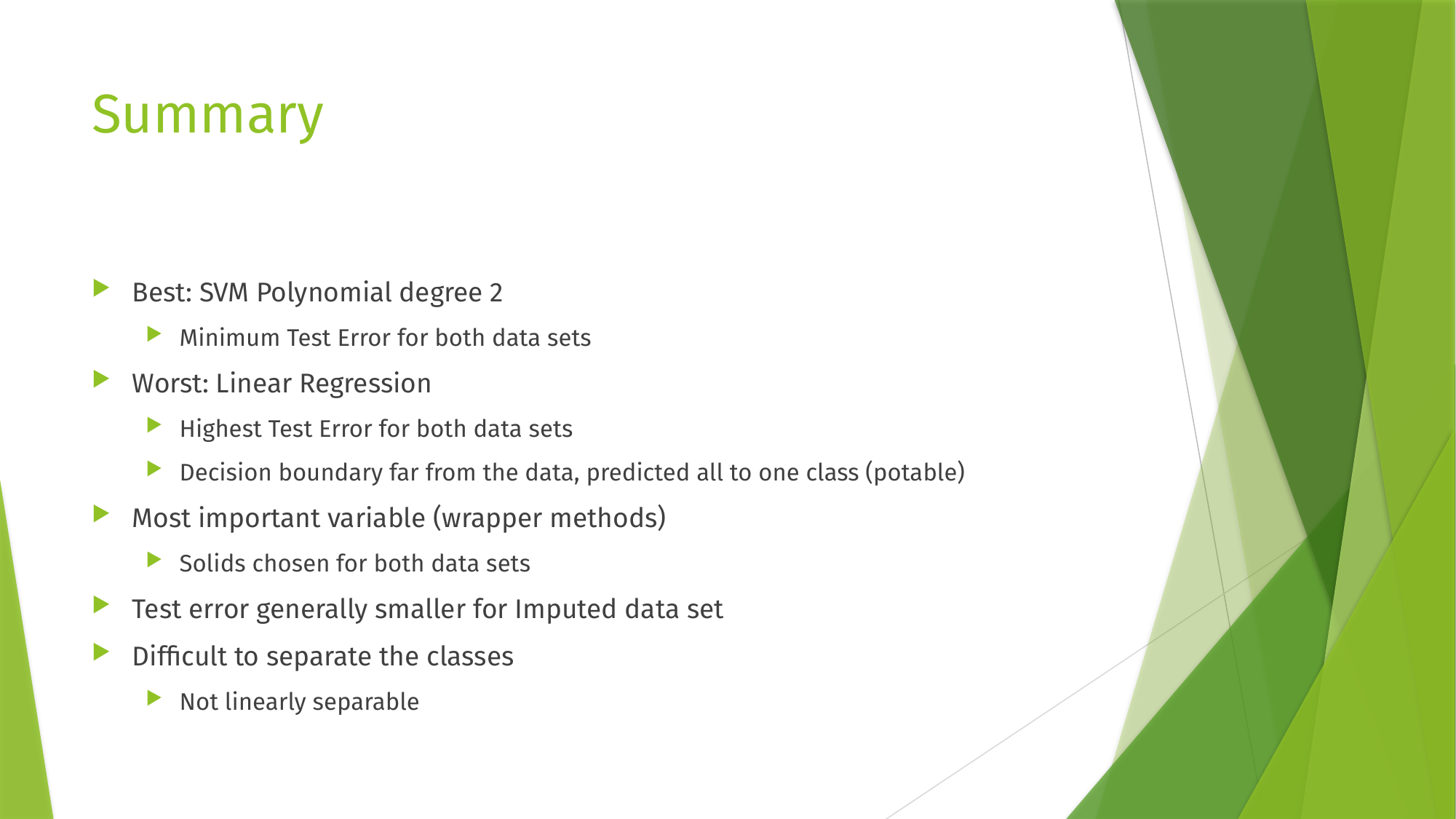

# Summary
Best: SVM Polynomial degree 2
Minimum Test Error for both data sets
Worst: Linear Regression
Highest Test Error for both data sets
Decision boundary far from the data, predicted all to one class (potable)
Most important variable (wrapper methods)
Solids chosen for both data sets
Test error generally smaller for Imputed data set
Difficult to separate the classes
Not linearly separable